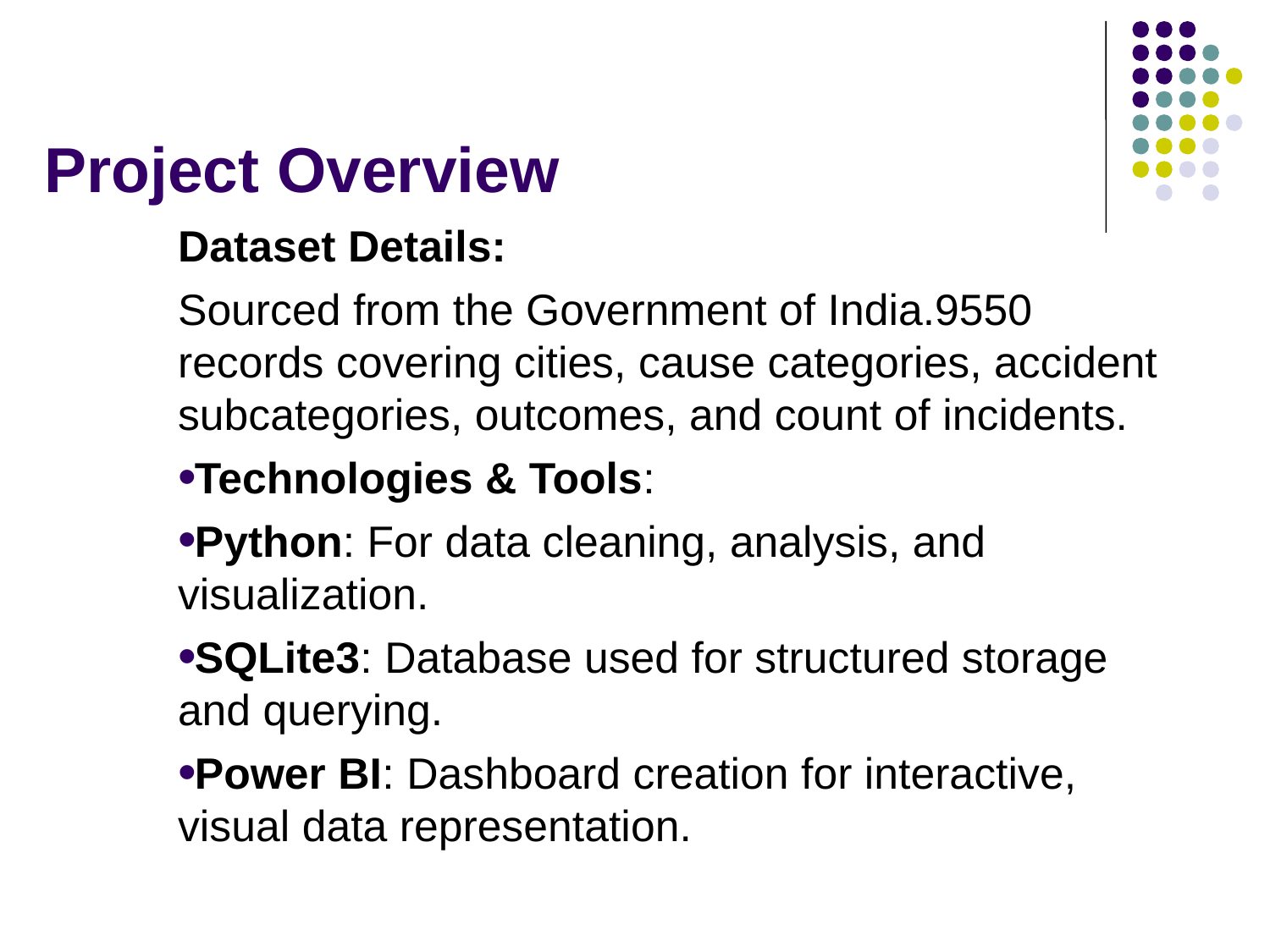

# Project Overview
Dataset Details:
Sourced from the Government of India.9550 records covering cities, cause categories, accident subcategories, outcomes, and count of incidents.
Technologies & Tools:
Python: For data cleaning, analysis, and visualization.
SQLite3: Database used for structured storage and querying.
Power BI: Dashboard creation for interactive, visual data representation.